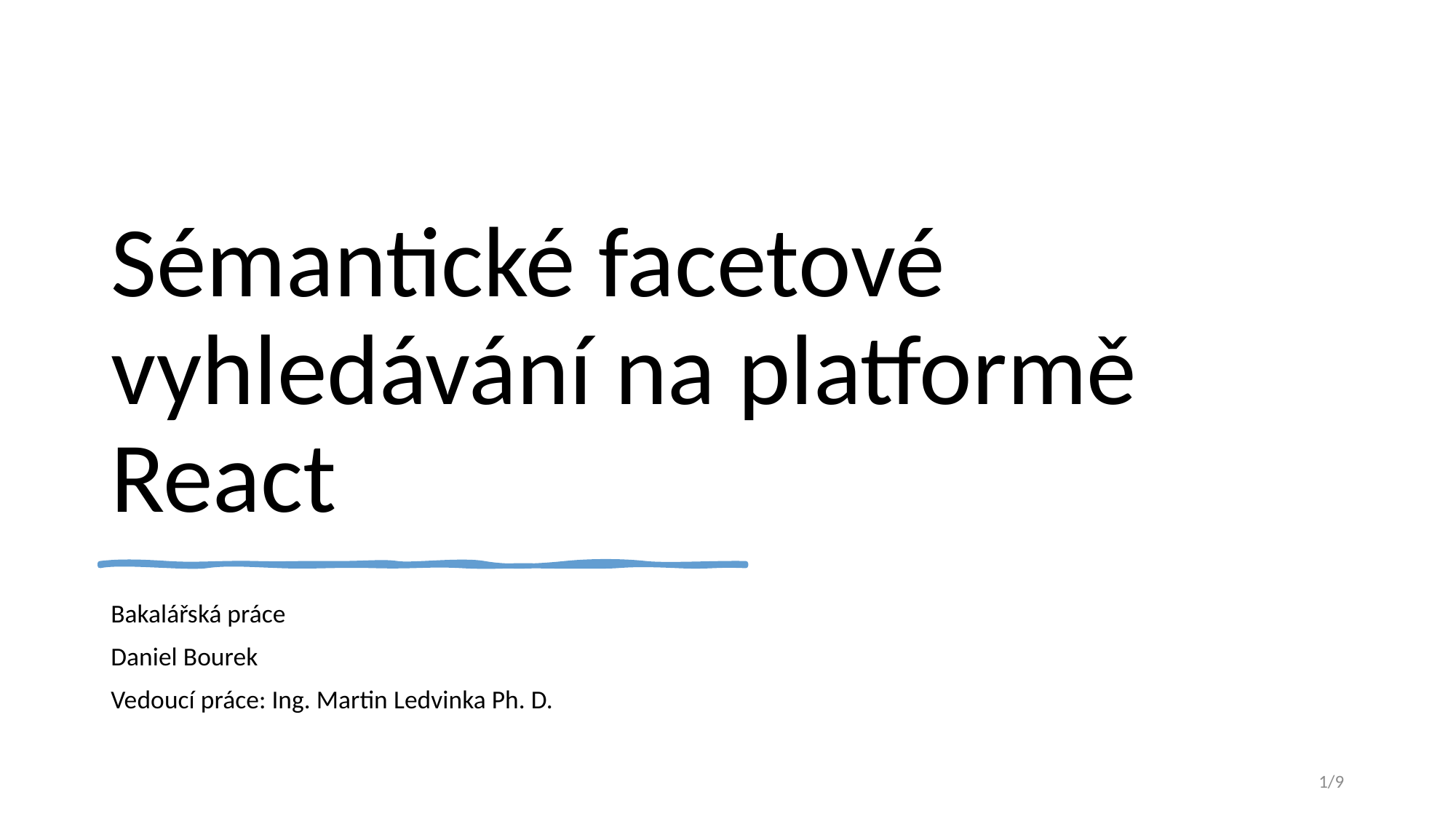

# Sémantické facetové vyhledávání na platformě React

Bakalářská práce
Daniel Bourek
Vedoucí práce: Ing. Martin Ledvinka Ph. D.
1/9